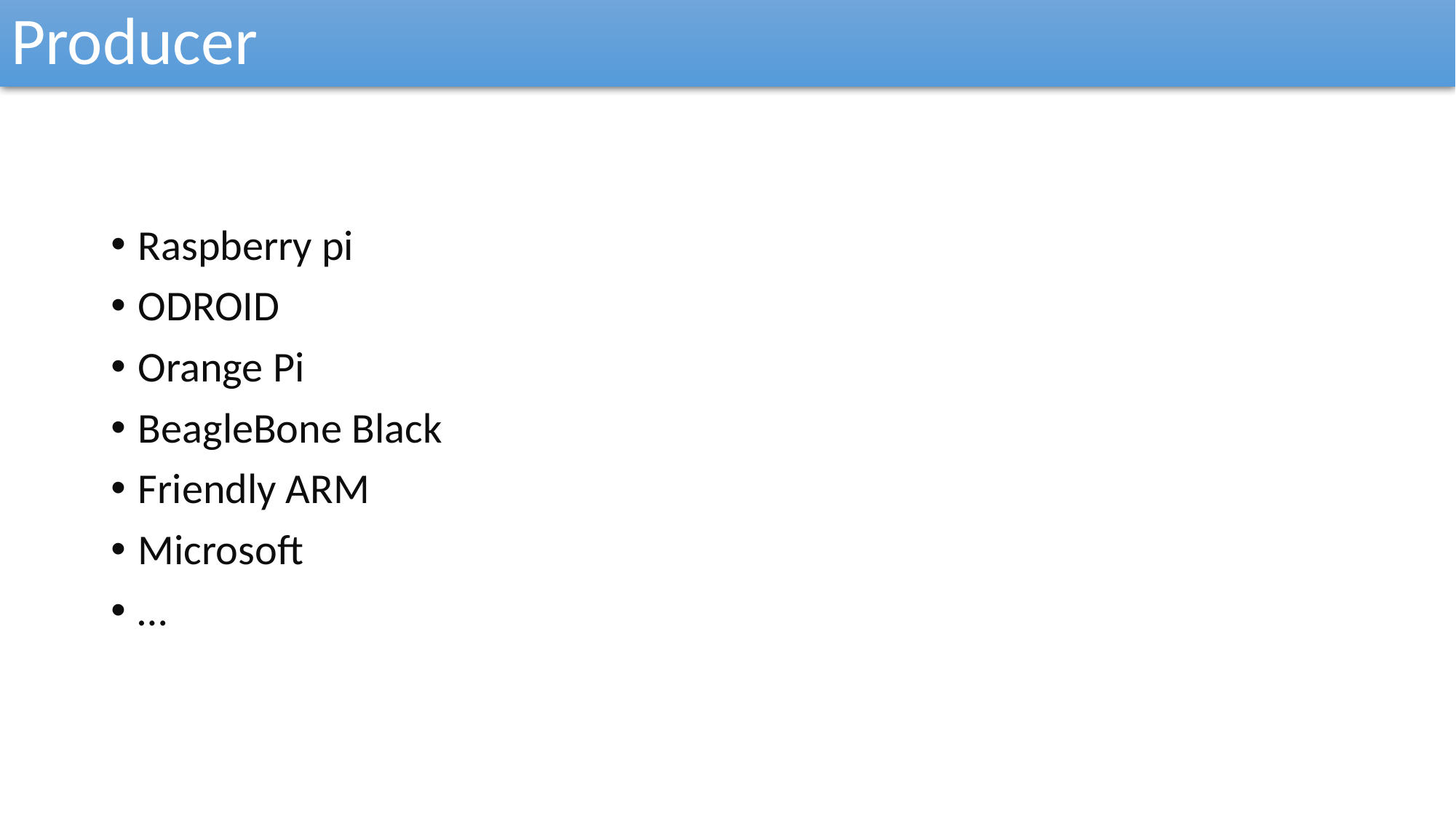

Producer
Raspberry pi
ODROID
Orange Pi
BeagleBone Black
Friendly ARM
Microsoft
…